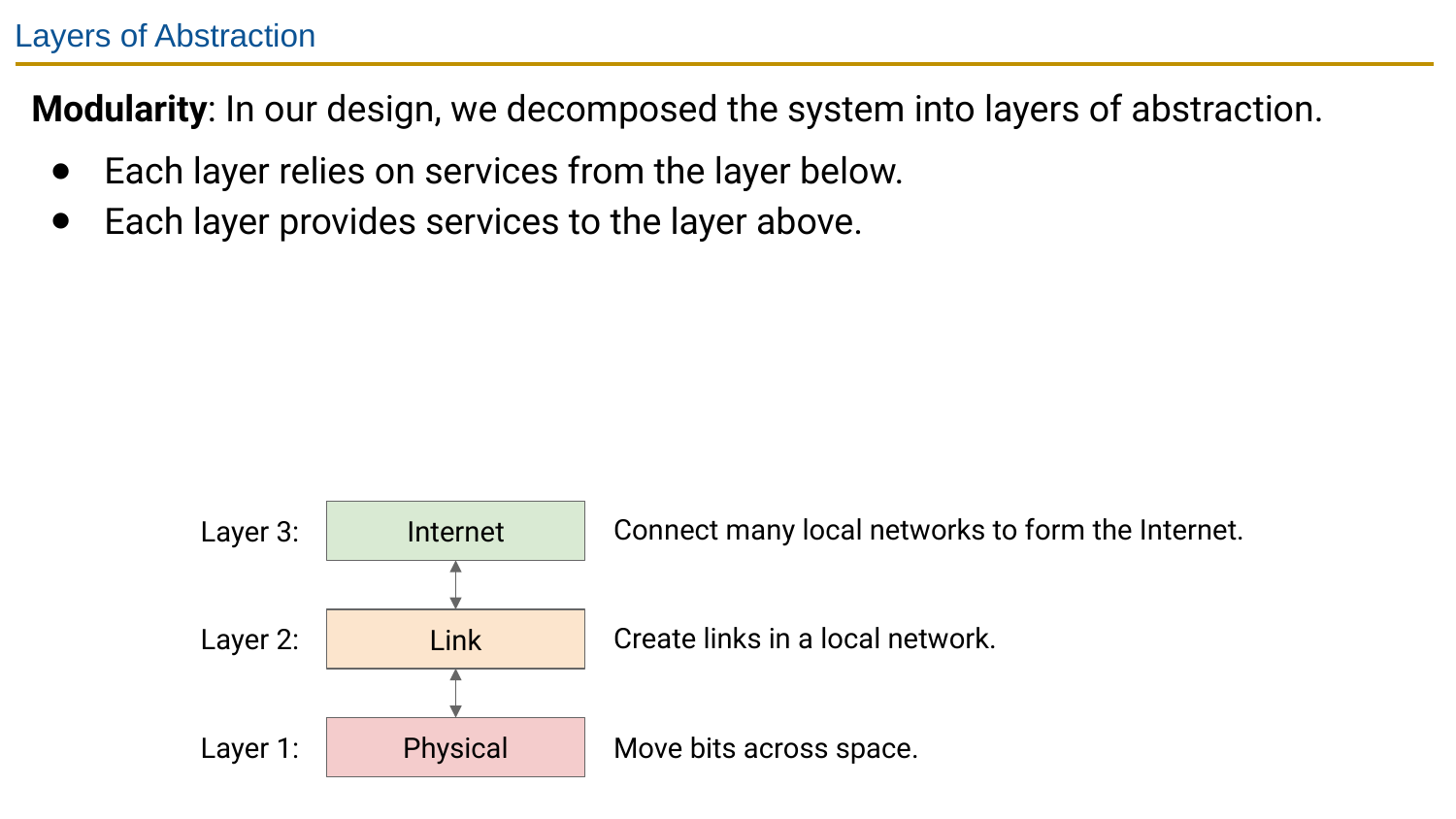

# Layers of Abstraction
Modularity: In our design, we decomposed the system into layers of abstraction.
Each layer relies on services from the layer below.
Each layer provides services to the layer above.
Internet
Connect many local networks to form the Internet.
Layer 3:
Link
Create links in a local network.
Layer 2:
Physical
Layer 1:
Move bits across space.